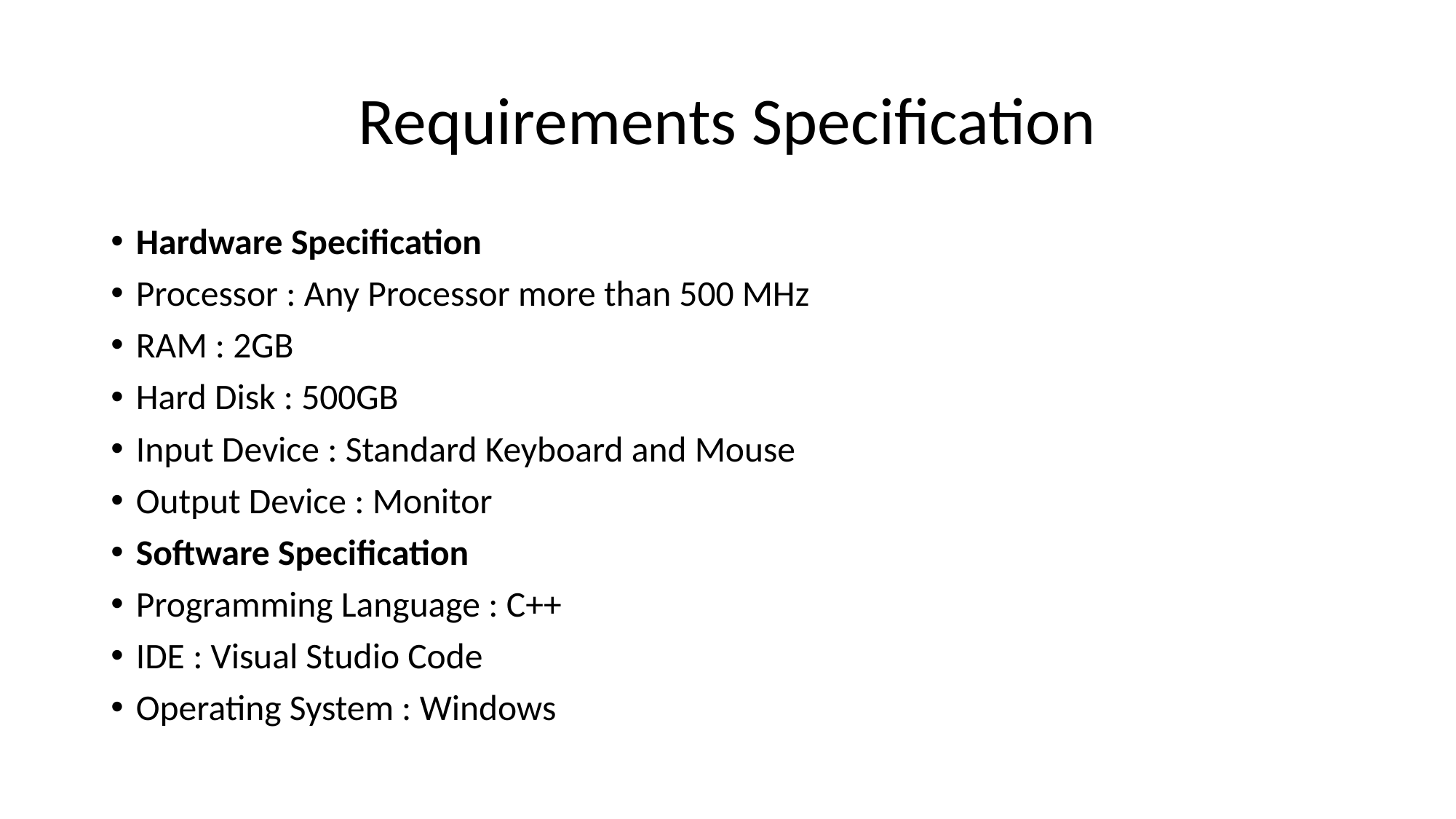

# Requirements Specification
Hardware Specification
Processor : Any Processor more than 500 MHz
RAM : 2GB
Hard Disk : 500GB
Input Device : Standard Keyboard and Mouse
Output Device : Monitor
Software Specification
Programming Language : C++
IDE : Visual Studio Code
Operating System : Windows